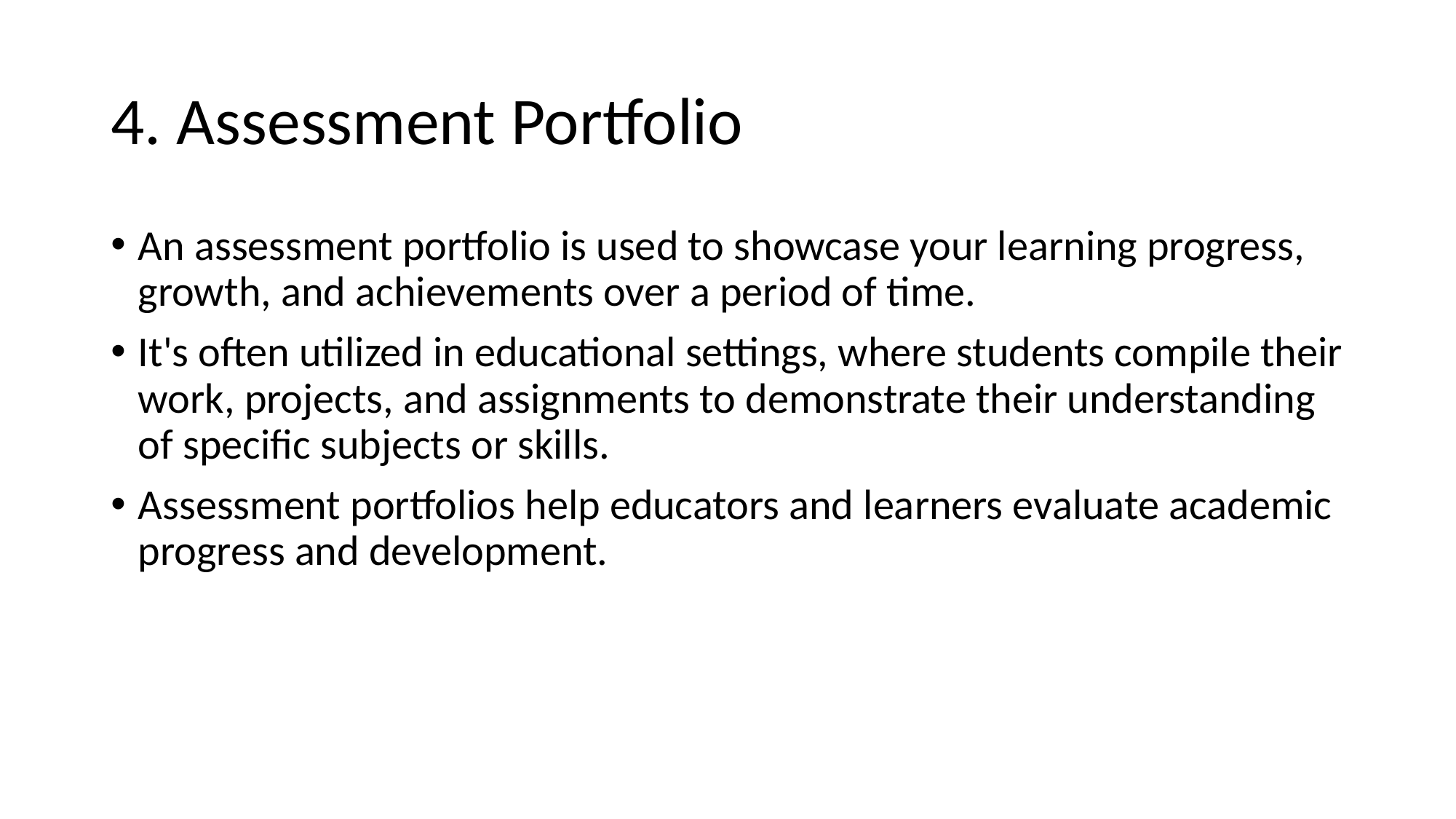

# 4. Assessment Portfolio
An assessment portfolio is used to showcase your learning progress, growth, and achievements over a period of time.
It's often utilized in educational settings, where students compile their work, projects, and assignments to demonstrate their understanding of specific subjects or skills.
Assessment portfolios help educators and learners evaluate academic progress and development.